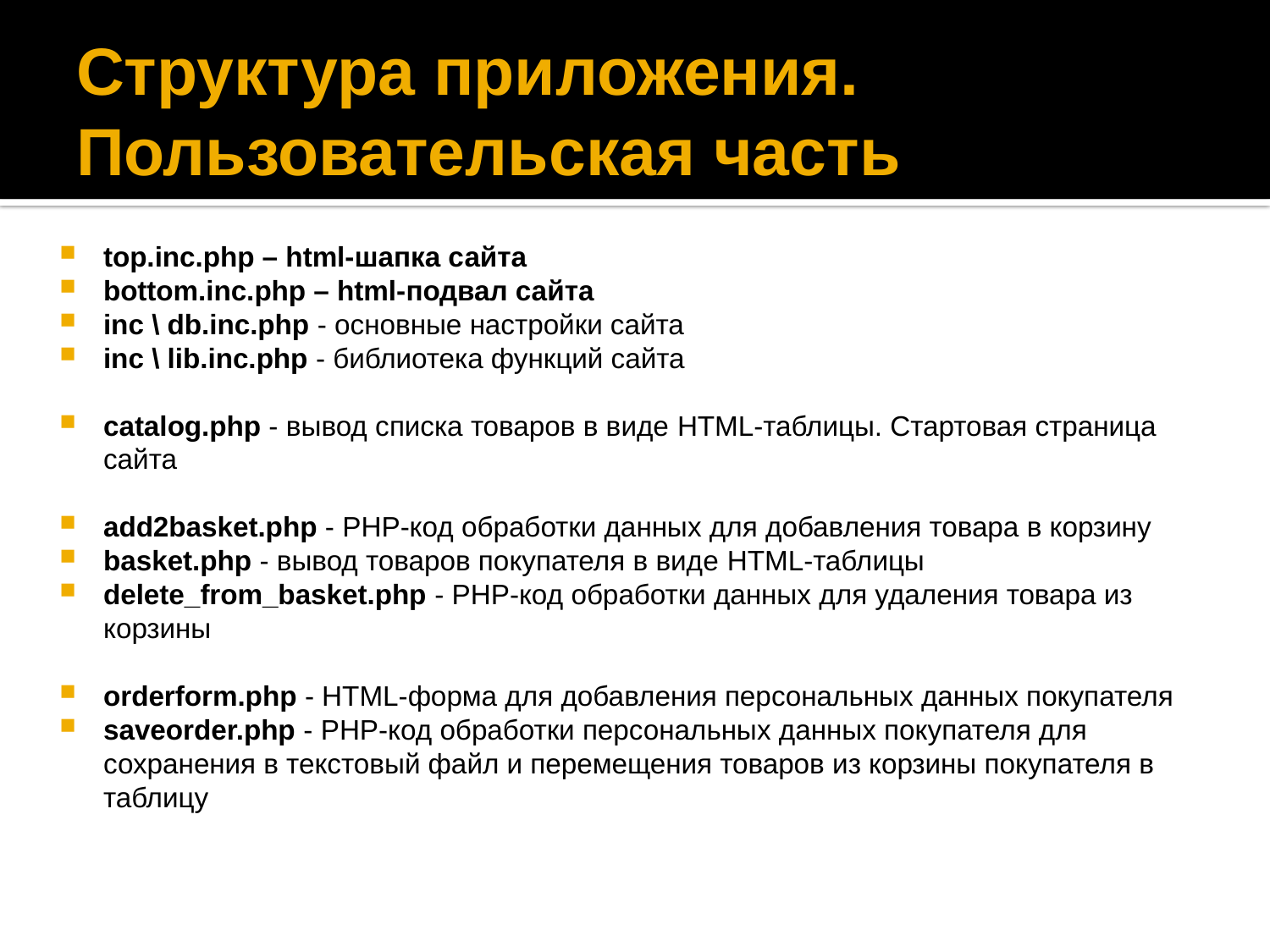

# Структура приложения. Пользовательская часть
top.inc.php – html-шапка сайта
bottom.inc.php – html-подвал сайта
inc \ db.inc.php - основные настройки сайта
inc \ lib.inc.php - библиотека функций сайта

catalog.php - вывод списка товаров в виде HTML-таблицы. Стартовая страница сайта

add2basket.php - РНР-код обработки данных для добавления товара в корзину
basket.php - вывод товаров покупателя в виде HTML-таблицы
delete_from_basket.php - РНР-код обработки данных для удаления товара из корзины

orderform.php - HTML-форма для добавления персональных данных покупателя
saveorder.php - РНР-код обработки персональных данных покупателя для сохранения в текстовый файл и перемещения товаров из корзины покупателя в таблицу